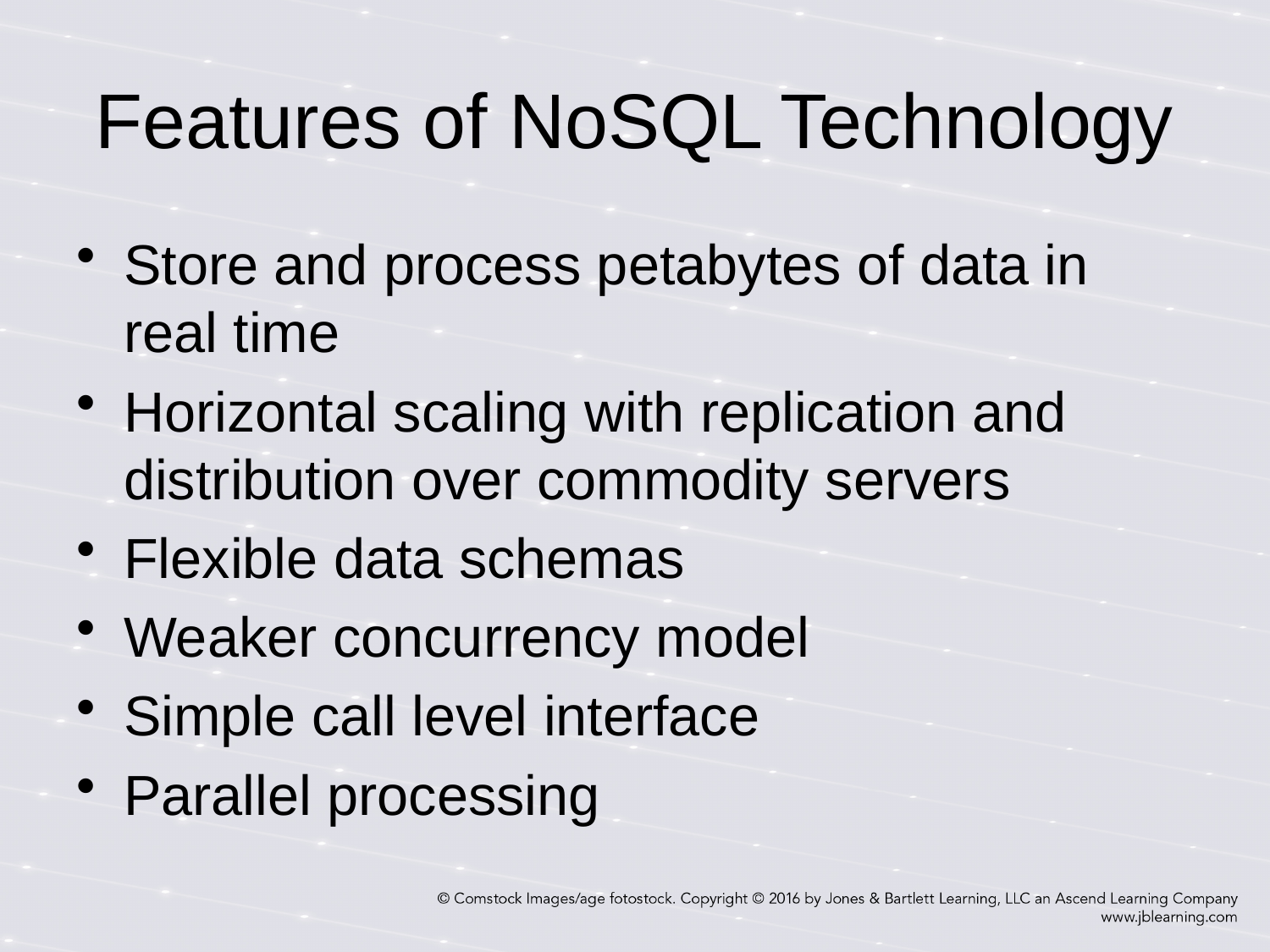

# Features of NoSQL Technology
Store and process petabytes of data in real time
Horizontal scaling with replication and distribution over commodity servers
Flexible data schemas
Weaker concurrency model
Simple call level interface
Parallel processing